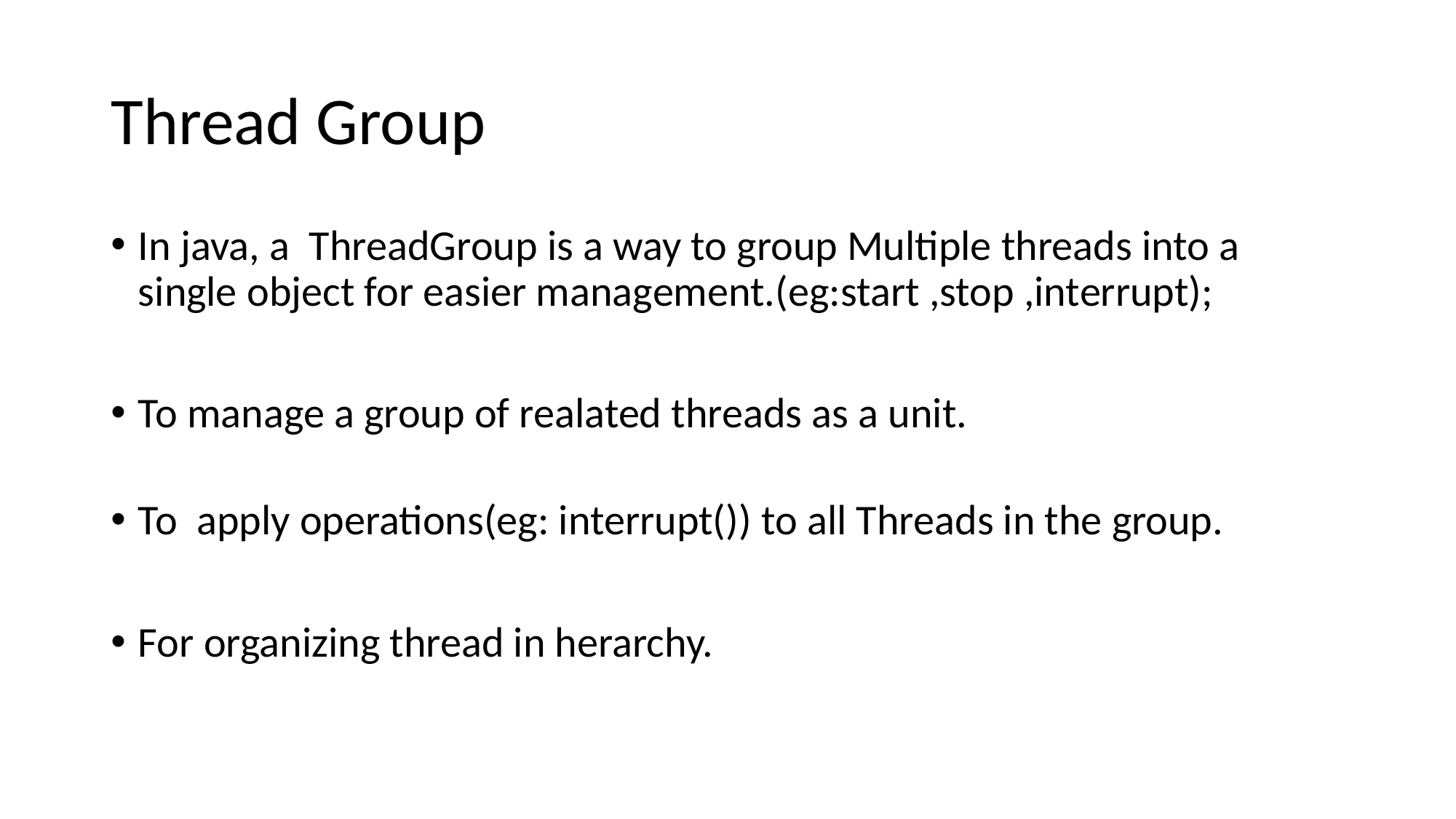

# Thread Group
In java, a  ThreadGroup is a way to group Multiple threads into a single object for easier management.(eg:start ,stop ,interrupt);

To manage a group of realated threads as a unit.
To  apply operations(eg: interrupt()) to all Threads in the group.

For organizing thread in herarchy.